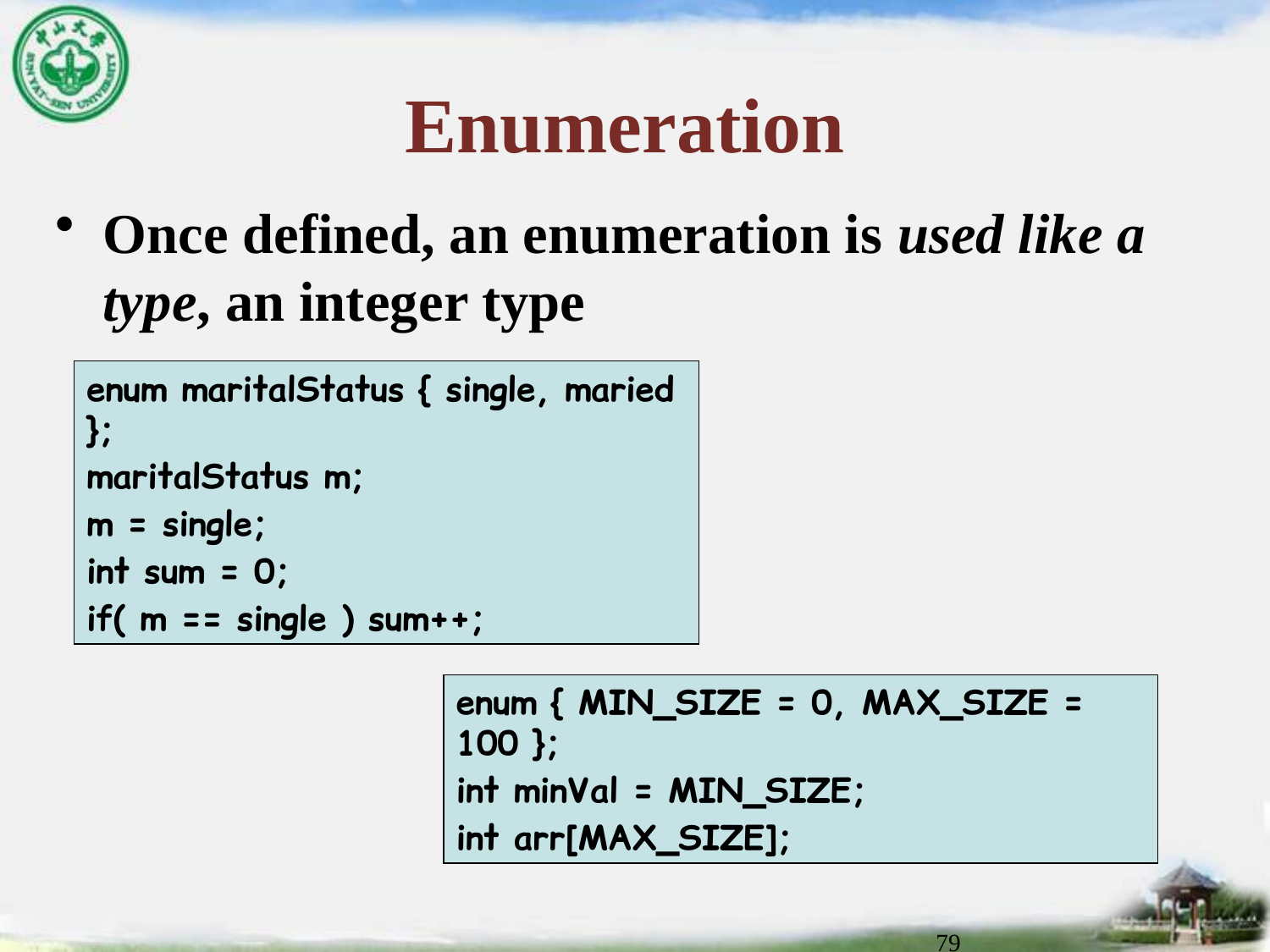

# Enumeration
Once defined, an enumeration is used like a type, an integer type
enum maritalStatus { single, maried };
maritalStatus m;
m = single;
int sum = 0;
if( m == single ) sum++;
enum { MIN_SIZE = 0, MAX_SIZE = 100 };
int minVal = MIN_SIZE;
int arr[MAX_SIZE];
79